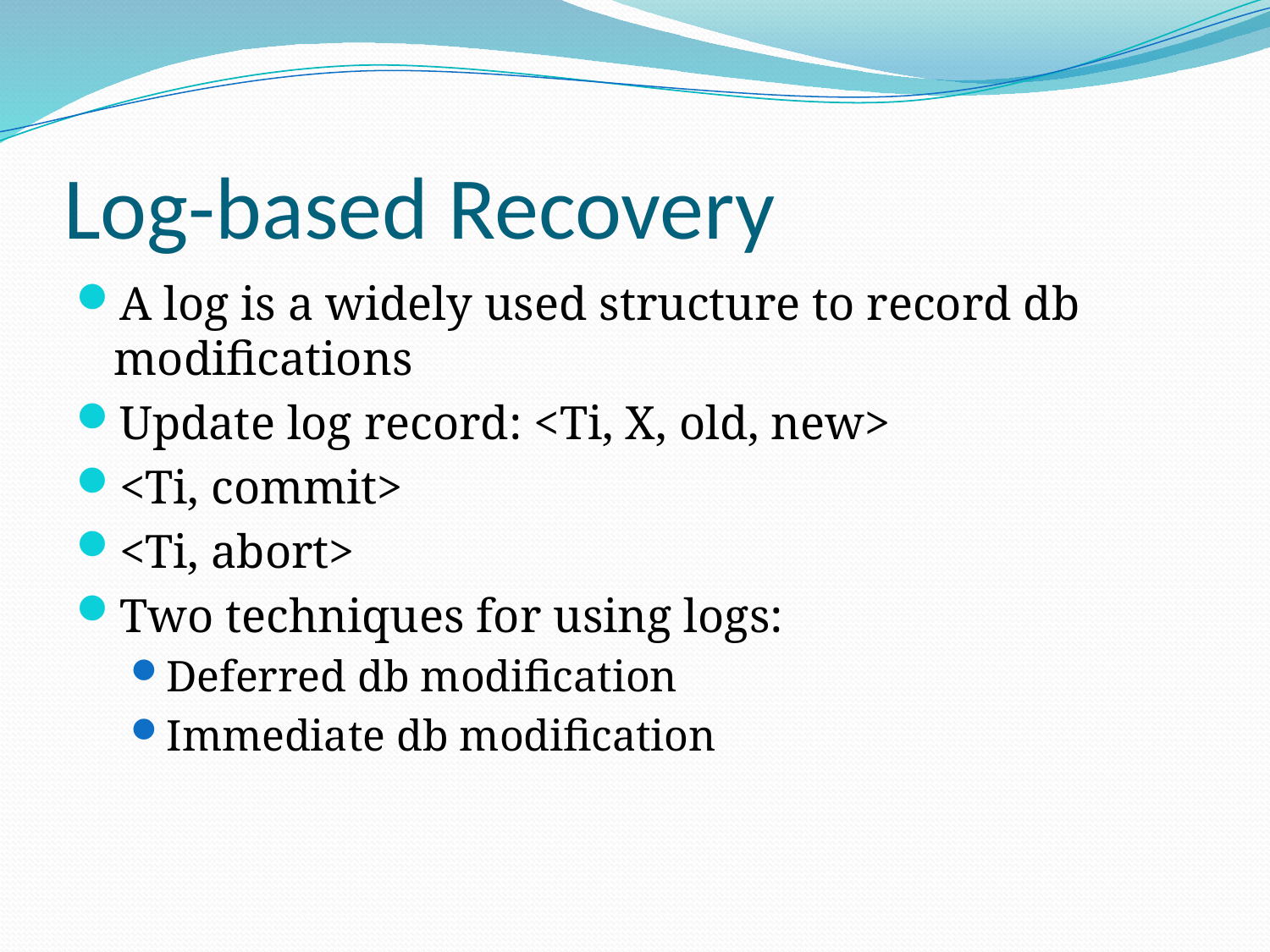

# Log-based Recovery
A log is a widely used structure to record db modifications
Update log record: <Ti, X, old, new>
<Ti, commit>
<Ti, abort>
Two techniques for using logs:
Deferred db modification
Immediate db modification